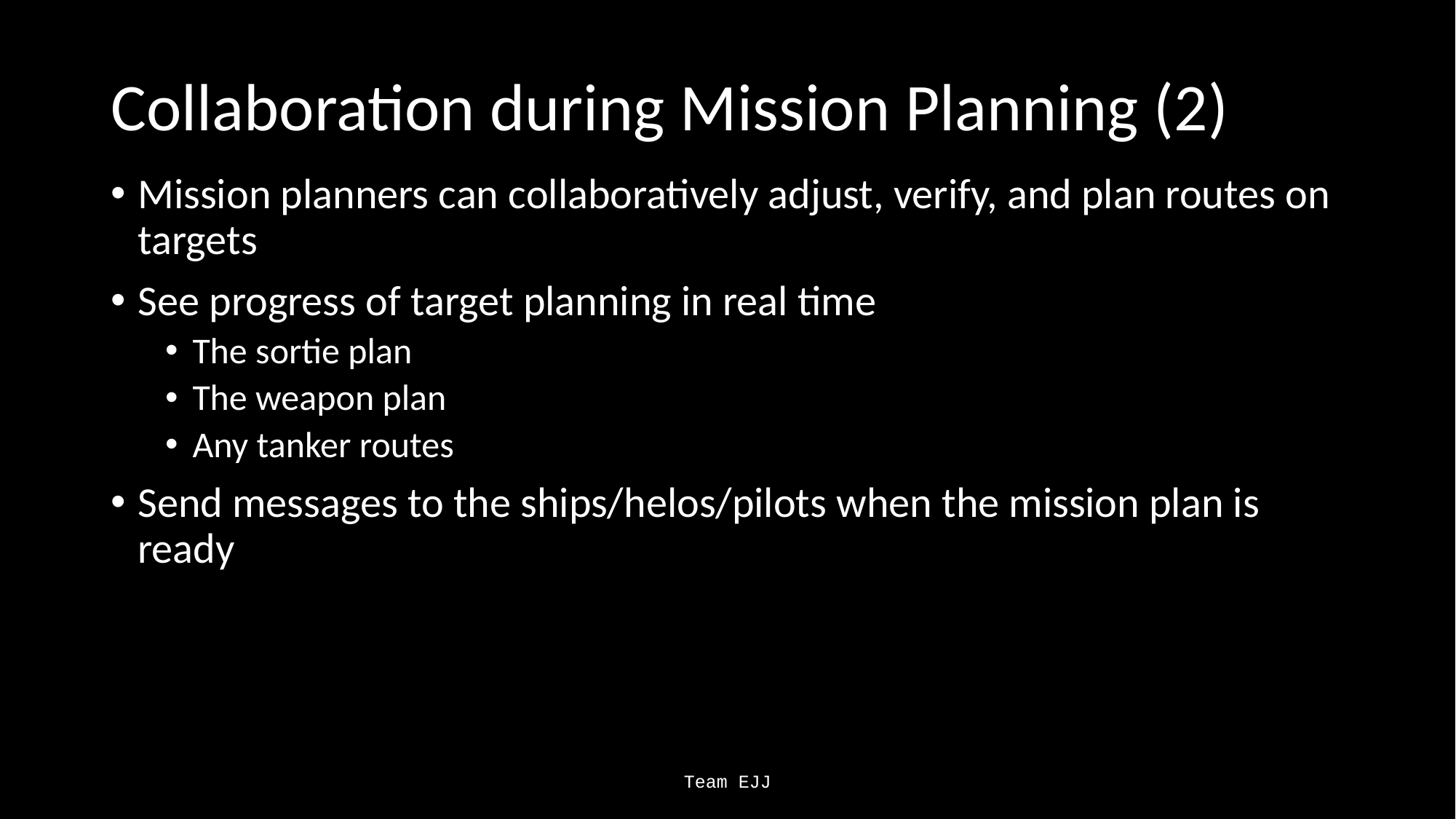

# Collaboration during Mission Planning (2)
Mission planners can collaboratively adjust, verify, and plan routes on targets
See progress of target planning in real time
The sortie plan
The weapon plan
Any tanker routes
Send messages to the ships/helos/pilots when the mission plan is ready
Team EJJ